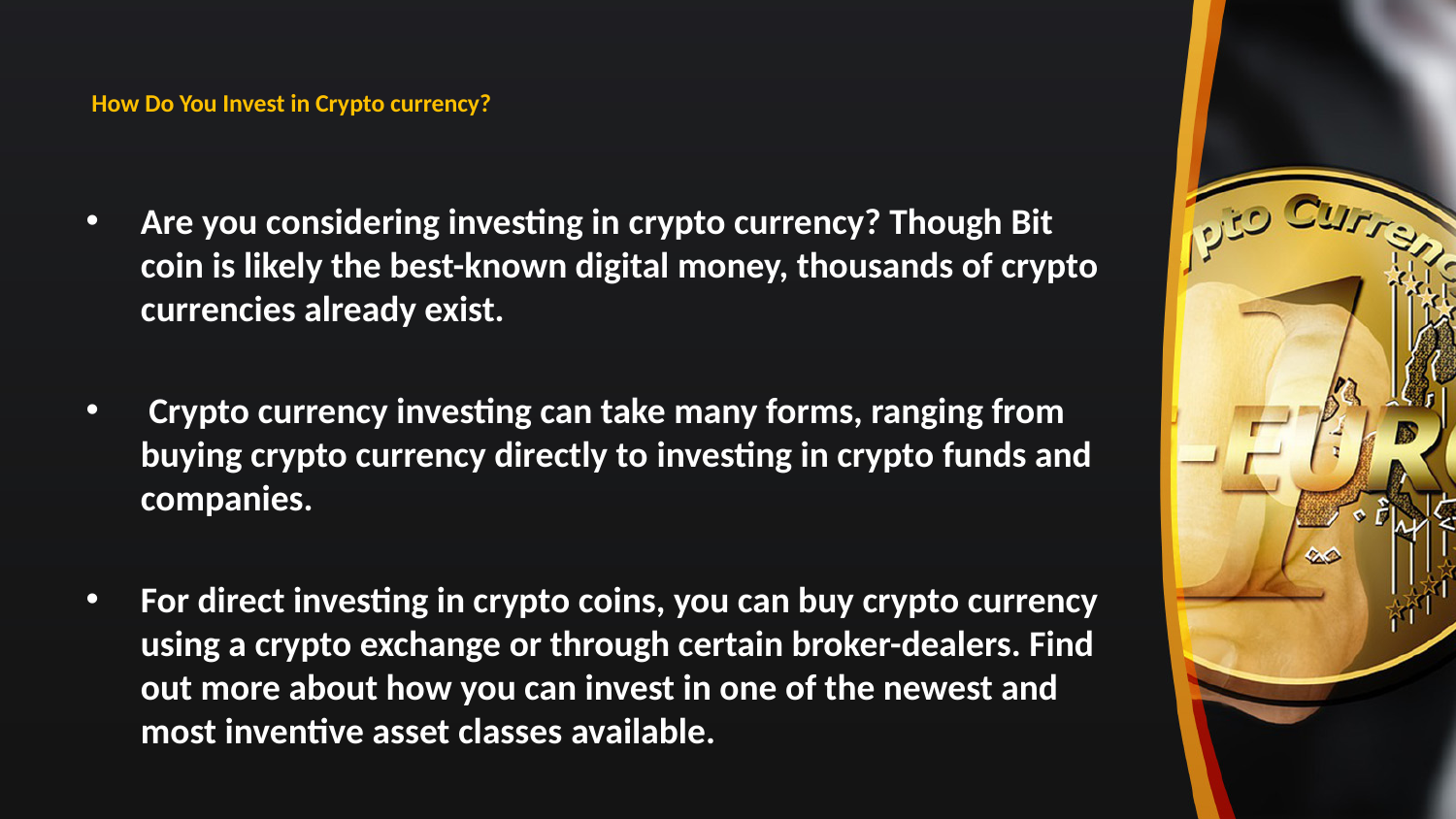

# How Do You Invest in Crypto currency?
Are you considering investing in crypto currency? Though Bit coin is likely the best-known digital money, thousands of crypto currencies already exist.

 Crypto currency investing can take many forms, ranging from buying crypto currency directly to investing in crypto funds and companies.

For direct investing in crypto coins, you can buy crypto currency using a crypto exchange or through certain broker-dealers. Find out more about how you can invest in one of the newest and most inventive asset classes available.